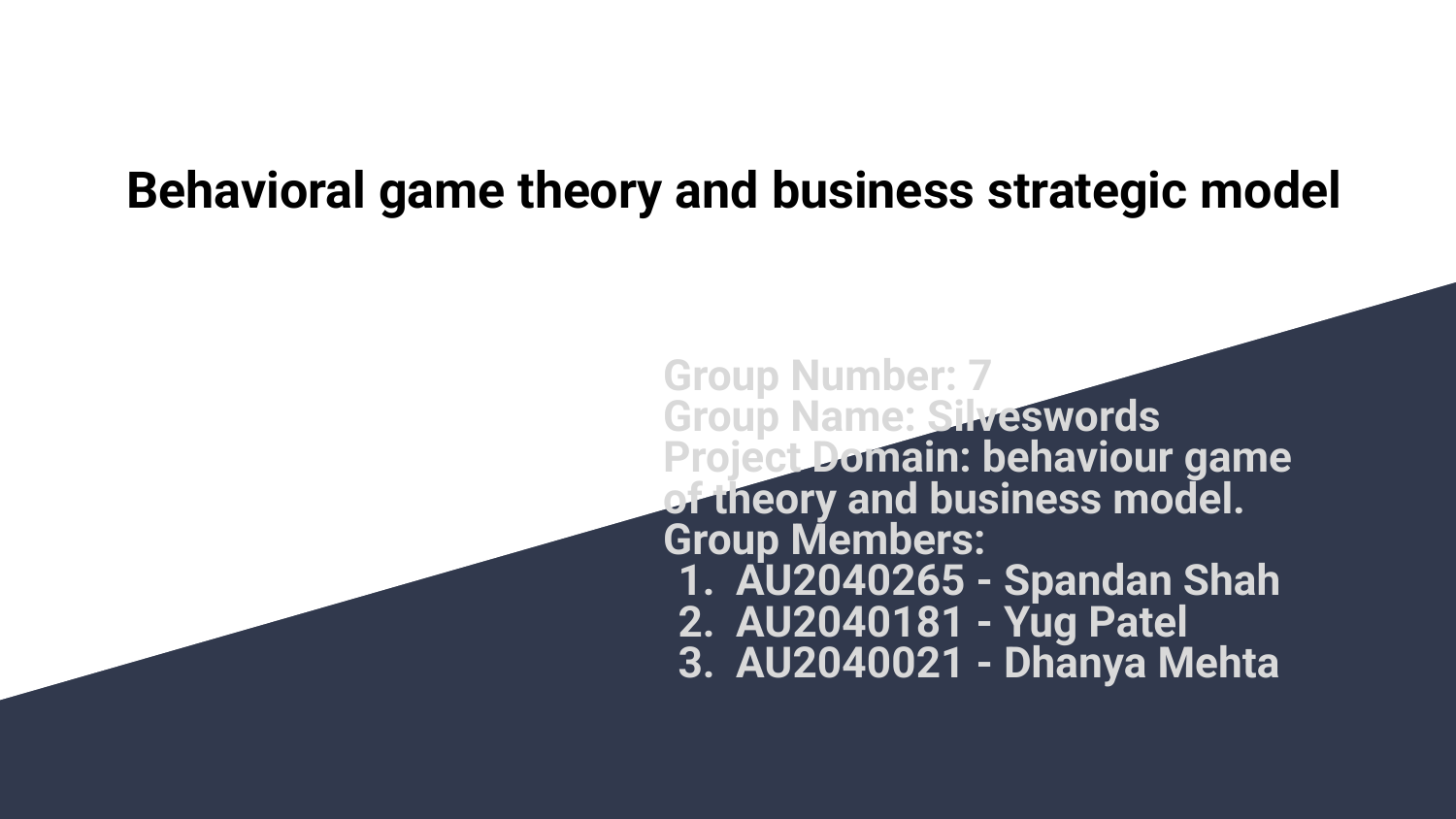

# Behavioral game theory and business strategic model
Group Number: 7
Group Name: Silveswords
Project Domain: behaviour game of theory and business model.
Group Members:
AU2040265 - Spandan Shah
AU2040181 - Yug Patel
AU2040021 - Dhanya Mehta